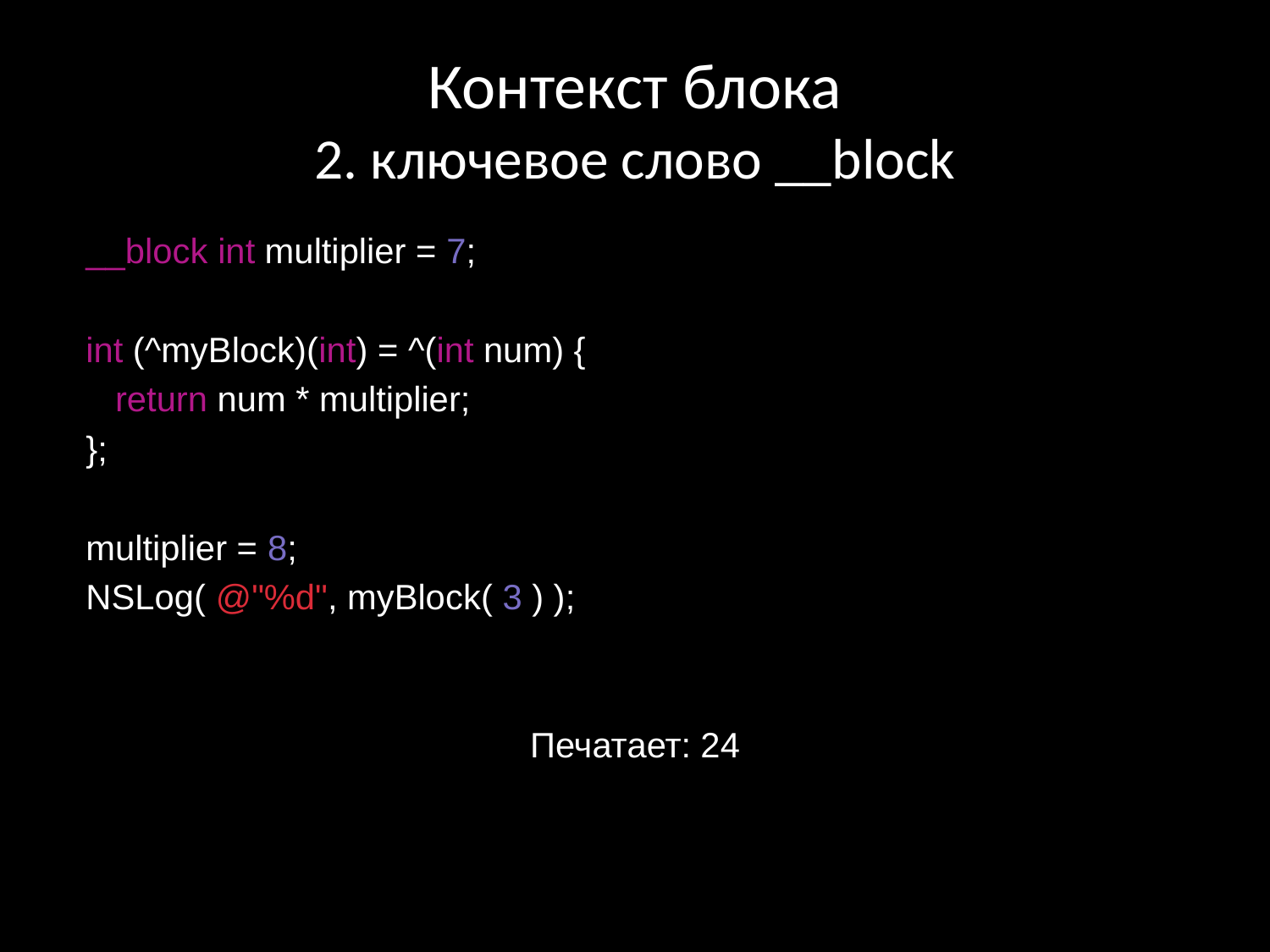

# Контекст блока 2. ключевое слово __block
 __block int multiplier = 7;

 int (^myBlock)(int) = ^(int num) {
    return num * multiplier;
 };

 multiplier = 8;
 NSLog( @"%d", myBlock( 3 ) );

Печатает: 24